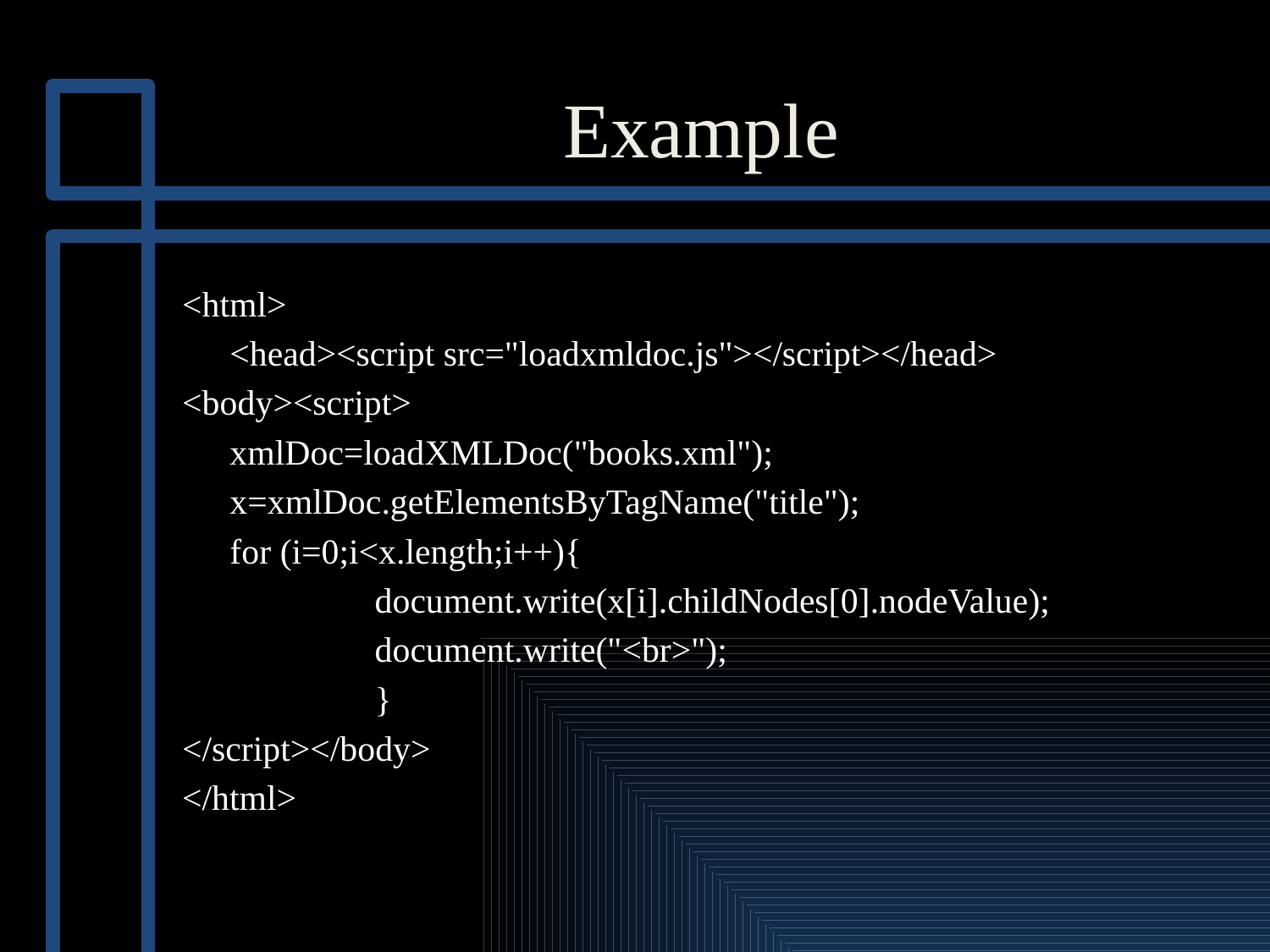

# Example
<html>
	<head><script src="loadxmldoc.js"></script></head>
<body><script>
	xmlDoc=loadXMLDoc("books.xml");
	x=xmlDoc.getElementsByTagName("title");
	for (i=0;i<x.length;i++){
		  document.write(x[i].childNodes[0].nodeValue);
		  document.write("<br>");
		  }
</script></body>
</html>